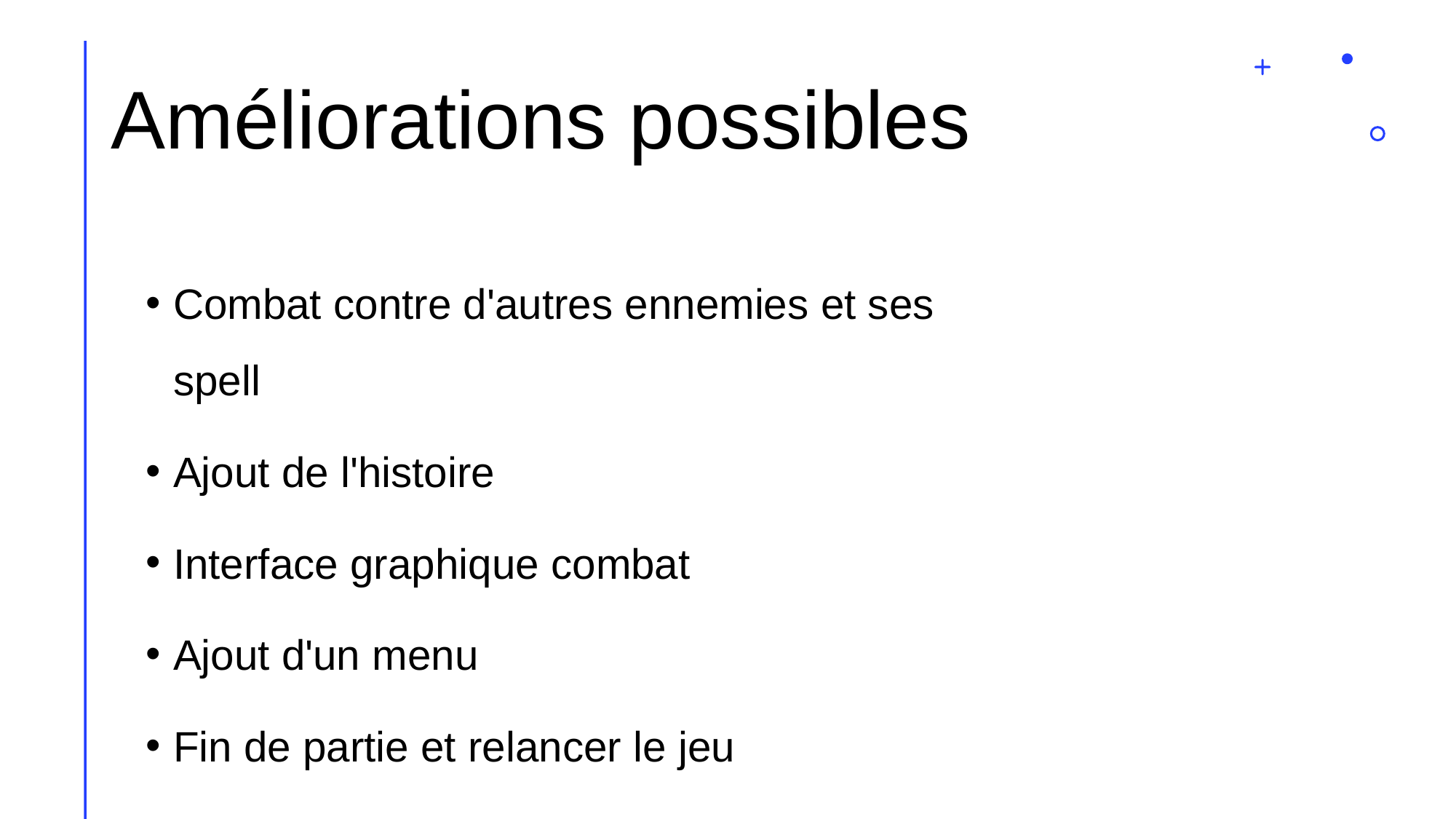

# Améliorations possibles
Combat contre d'autres ennemies et ses spell
Ajout de l'histoire
Interface graphique combat
Ajout d'un menu
Fin de partie et relancer le jeu